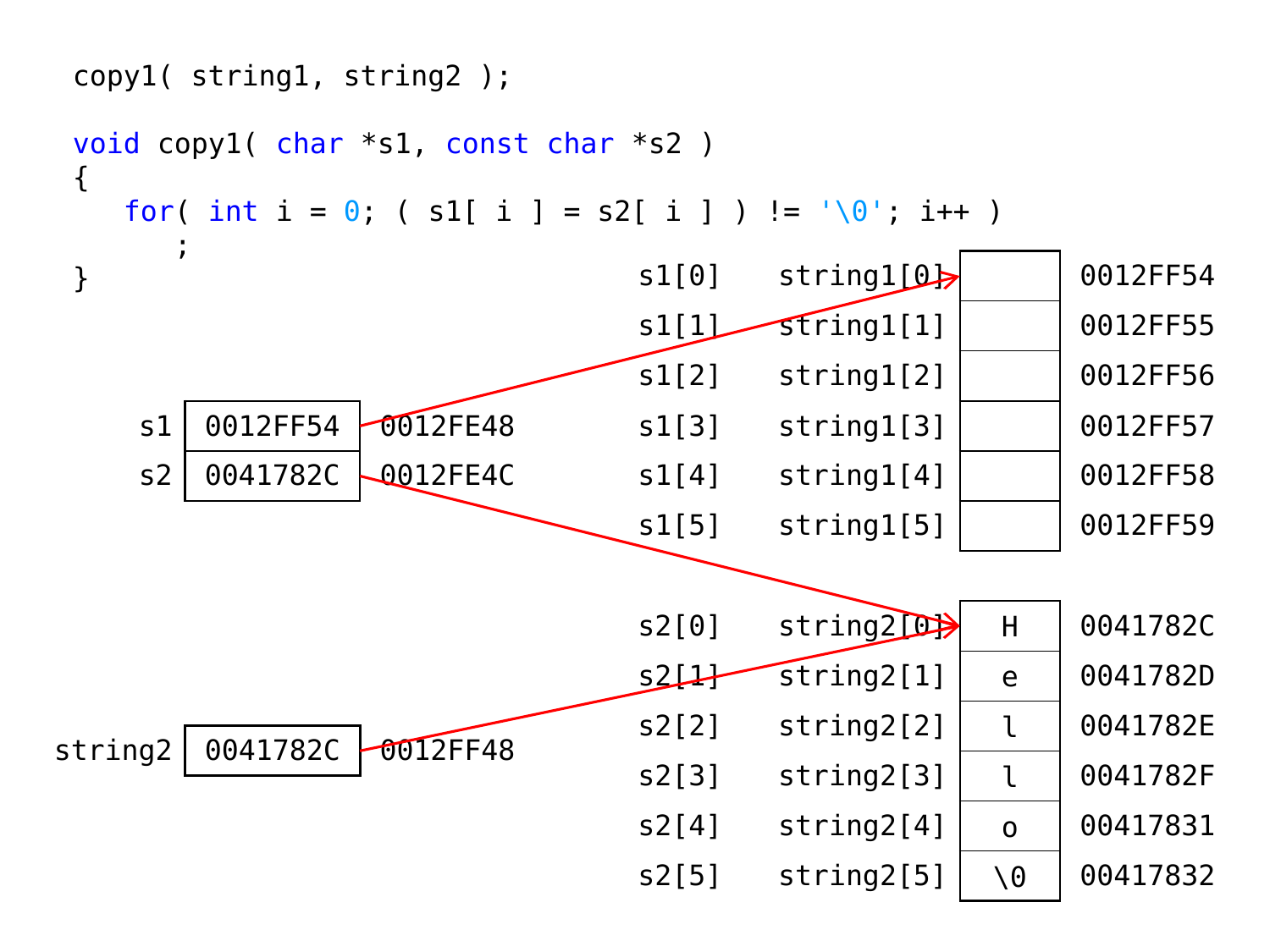

copy1( string1, string2 );

void copy1( char *s1, const char *s2 )
{
   for( int i = 0; ( s1[ i ] = s2[ i ] ) != '\0'; i++ )
      ;
}
| s1[0] | string1[0] |  | 0012FF54 |
| --- | --- | --- | --- |
| s1[1] | string1[1] |  | 0012FF55 |
| s1[2] | string1[2] |  | 0012FF56 |
| s1[3] | string1[3] |  | 0012FF57 |
| s1[4] | string1[4] |  | 0012FF58 |
| s1[5] | string1[5] |  | 0012FF59 |
| s1 | 0012FF54 | 0012FE48 |
| --- | --- | --- |
| s2 | 0041782C | 0012FE4C |
H
| s2[0] | string2[0] |  | 0041782C |
| --- | --- | --- | --- |
| s2[1] | string2[1] |  | 0041782D |
| s2[2] | string2[2] |  | 0041782E |
| s2[3] | string2[3] |  | 0041782F |
| s2[4] | string2[4] |  | 00417831 |
| s2[5] | string2[5] |  | 00417832 |
e
l
| string2 | 0041782C | 0012FF48 |
| --- | --- | --- |
l
o
\0